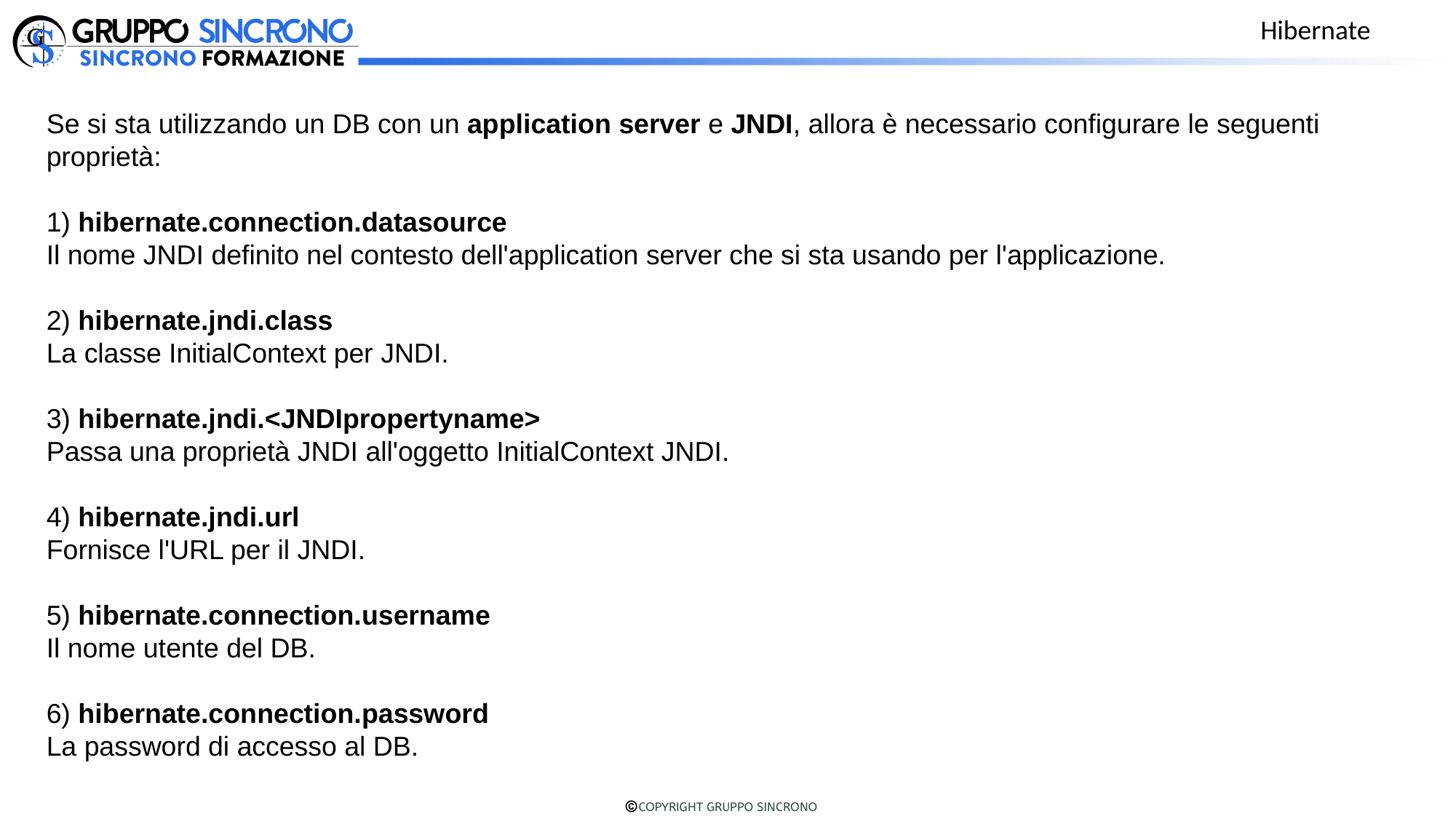

Hibernate
Se si sta utilizzando un DB con un application server e JNDI, allora è necessario configurare le seguenti proprietà:

1) hibernate.connection.datasource
Il nome JNDI definito nel contesto dell'application server che si sta usando per l'applicazione.

2) hibernate.jndi.class
La classe InitialContext per JNDI.

3) hibernate.jndi.<JNDIpropertyname>
Passa una proprietà JNDI all'oggetto InitialContext JNDI.

4) hibernate.jndi.url
Fornisce l'URL per il JNDI.

5) hibernate.connection.username
Il nome utente del DB.

6) hibernate.connection.password
La password di accesso al DB.